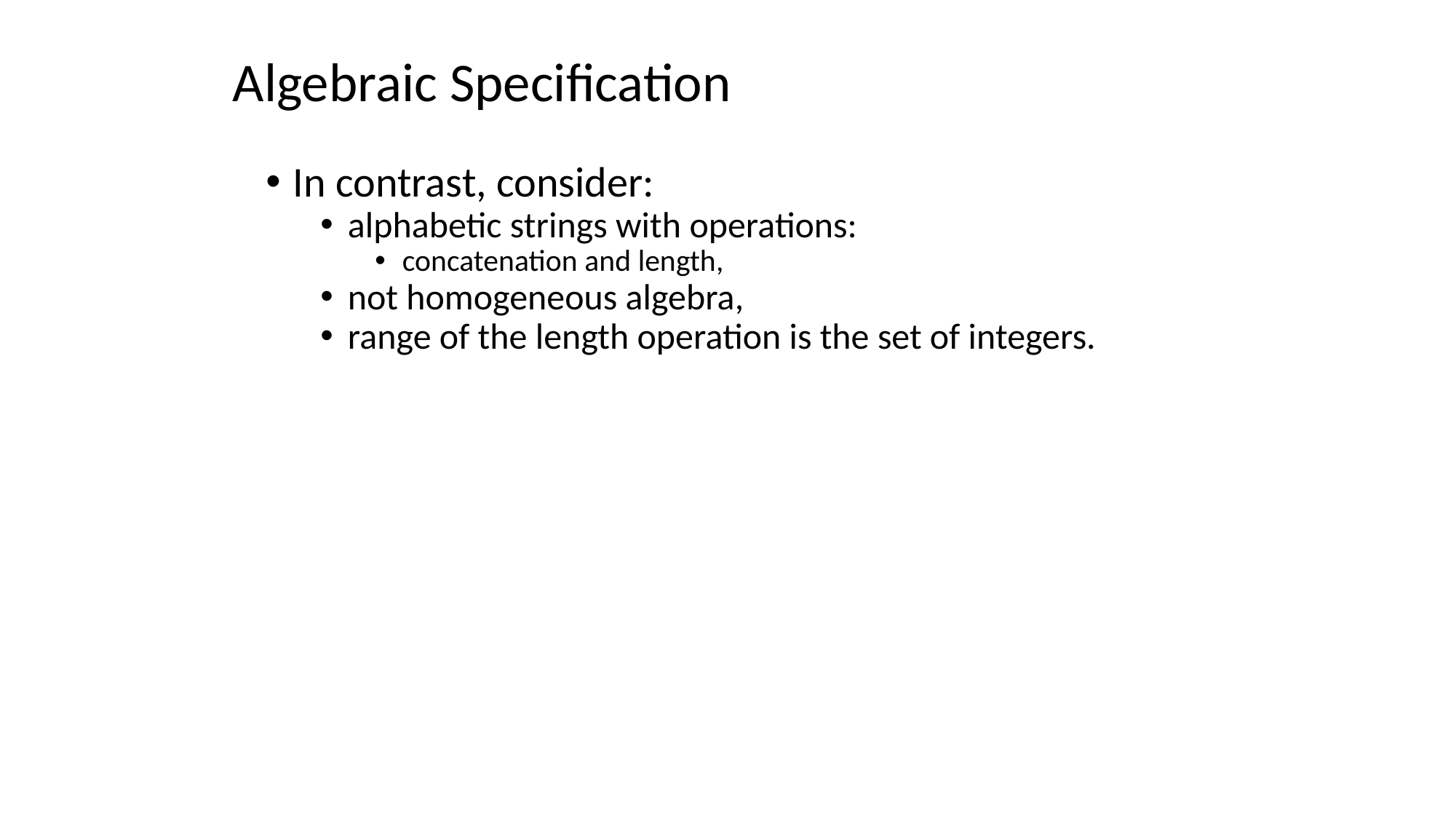

# Algebraic Specification
In contrast, consider:
alphabetic strings with operations:
concatenation and length,
not homogeneous algebra,
range of the length operation is the set of integers.